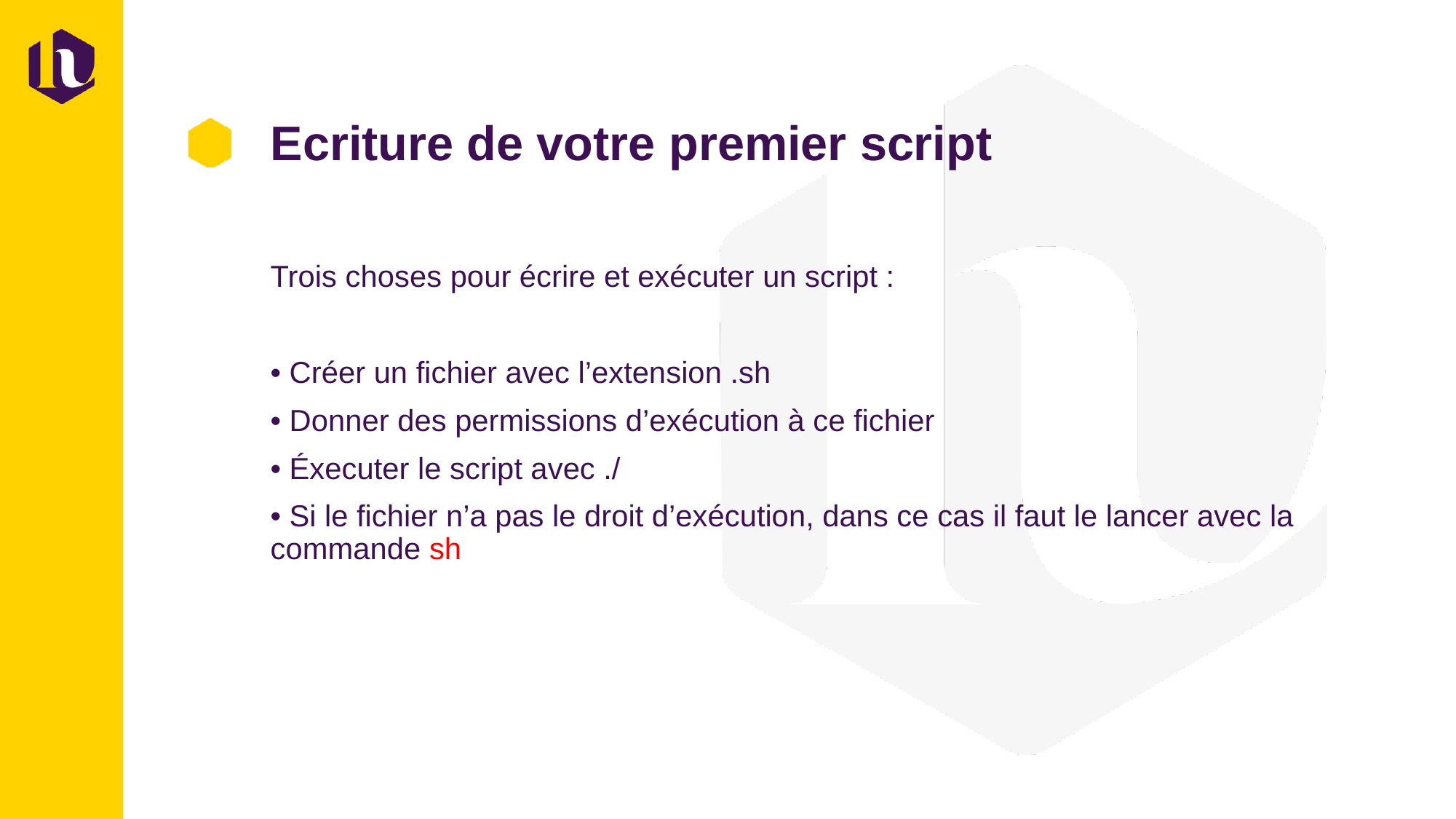

# Ecriture de votre premier script
Trois choses pour écrire et exécuter un script :

• Créer un fichier avec l’extension .sh
• Donner des permissions d’exécution à ce fichier
• Éxecuter le script avec ./
• Si le fichier n’a pas le droit d’exécution, dans ce cas il faut le lancer avec la commande sh